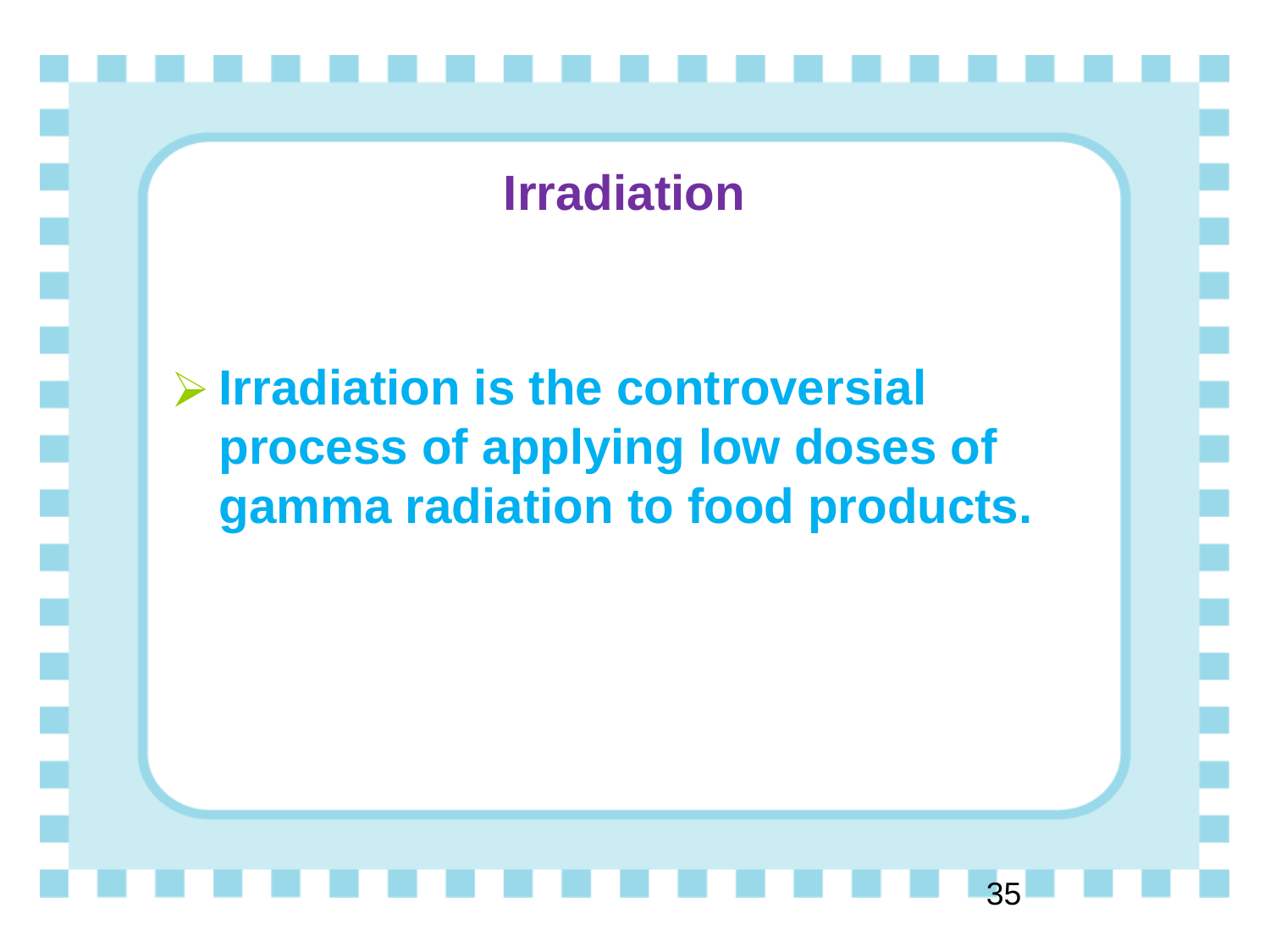

# Irradiation
Irradiation is the controversial process of applying low doses of gamma radiation to food products.
35